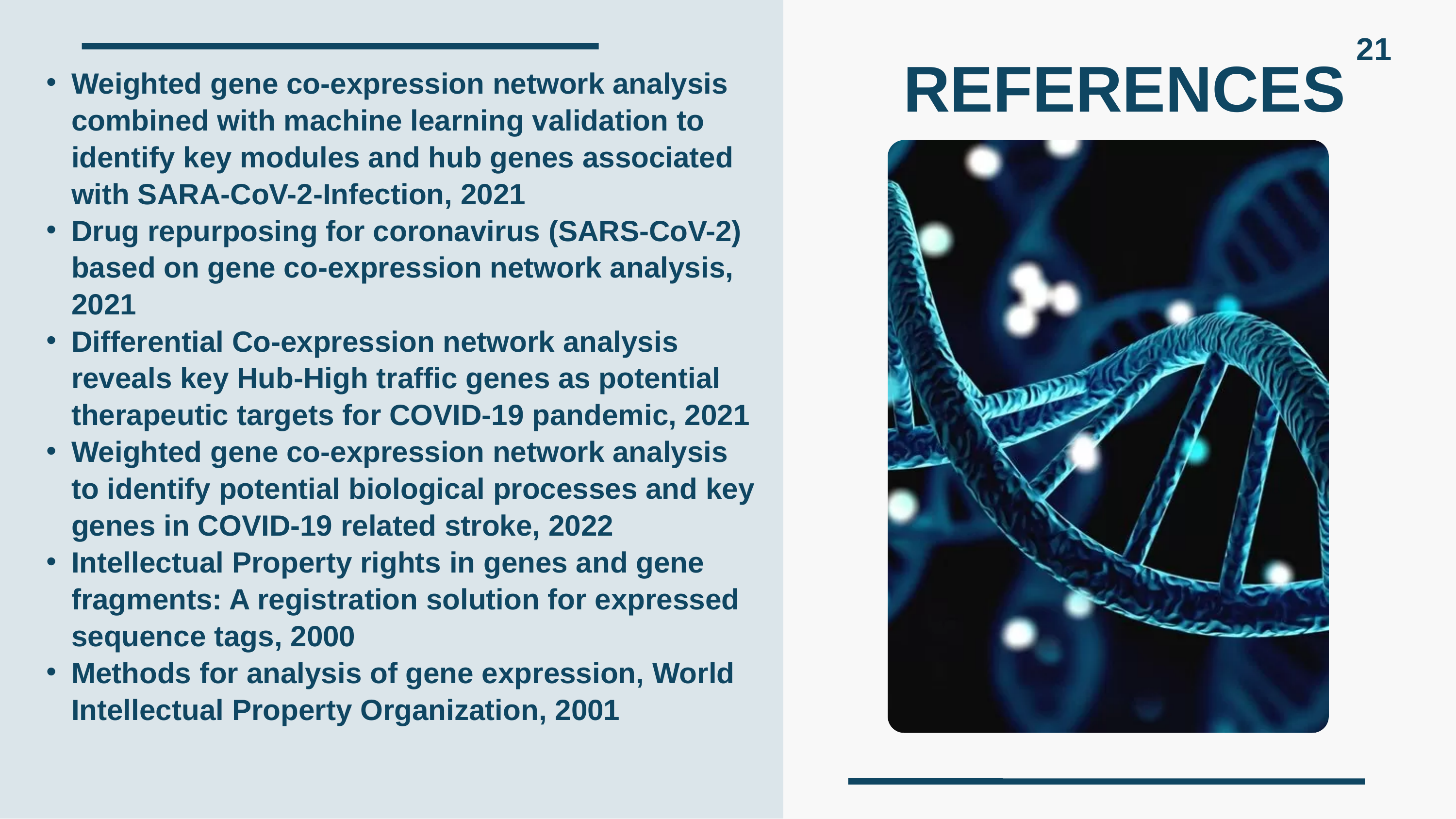

21
REFERENCES

Weighted gene co-expression network analysis combined with machine learning validation to identify key modules and hub genes associated with SARA-CoV-2-Infection, 2021
Drug repurposing for coronavirus (SARS-CoV-2) based on gene co-expression network analysis, 2021
Differential Co-expression network analysis reveals key Hub-High traffic genes as potential therapeutic targets for COVID-19 pandemic, 2021
Weighted gene co-expression network analysis to identify potential biological processes and key genes in COVID-19 related stroke, 2022
Intellectual Property rights in genes and gene fragments: A registration solution for expressed sequence tags, 2000
Methods for analysis of gene expression, World Intellectual Property Organization, 2001